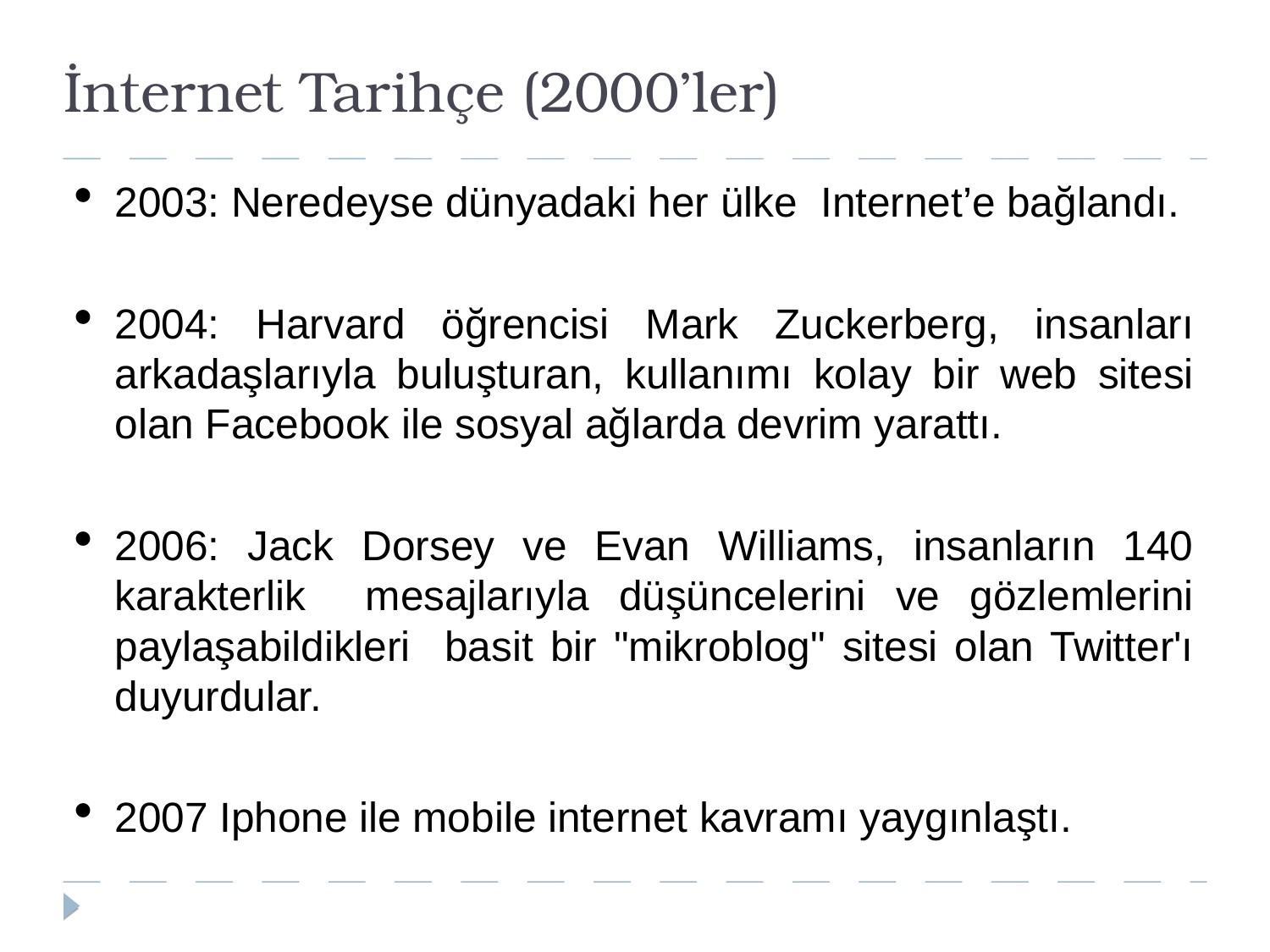

İnternet Tarihçe (2000’ler)
2003: Neredeyse dünyadaki her ülke  Internet’e bağlandı.

2004: Harvard öğrencisi Mark Zuckerberg, insanları arkadaşlarıyla buluşturan, kullanımı kolay bir web sitesi olan Facebook ile sosyal ağlarda devrim yarattı.

2006: Jack Dorsey ve Evan Williams, insanların 140 karakterlik  mesajlarıyla düşüncelerini ve gözlemlerini paylaşabildikleri  basit bir "mikroblog" sitesi olan Twitter'ı duyurdular.

2007 Iphone ile mobile internet kavramı yaygınlaştı.